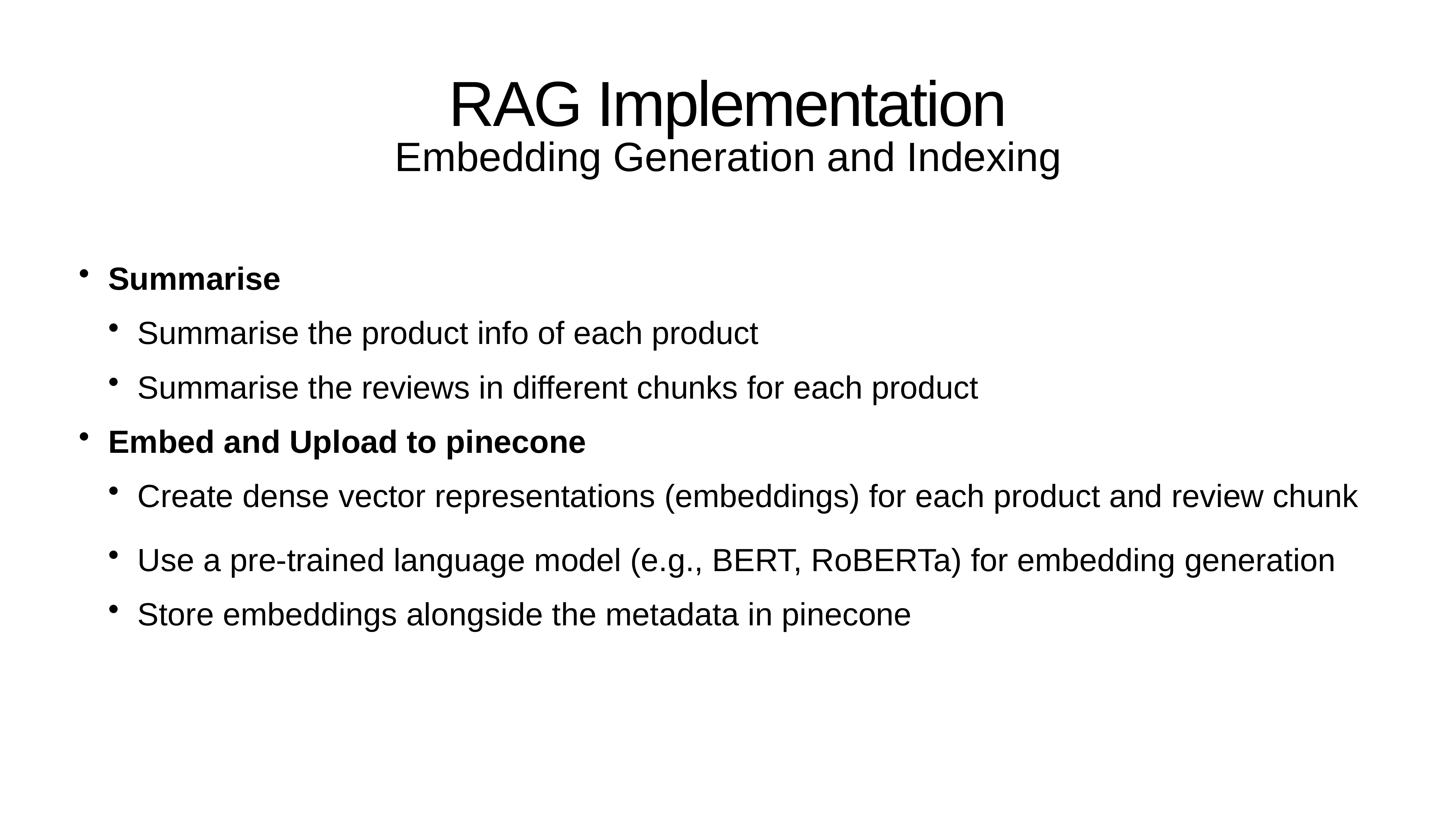

# RAG Implementation
Embedding Generation and Indexing
Summarise
Summarise the product info of each product
Summarise the reviews in different chunks for each product
Embed and Upload to pinecone
Create dense vector representations (embeddings) for each product and review chunk

Use a pre-trained language model (e.g., BERT, RoBERTa) for embedding generation
Store embeddings alongside the metadata in pinecone